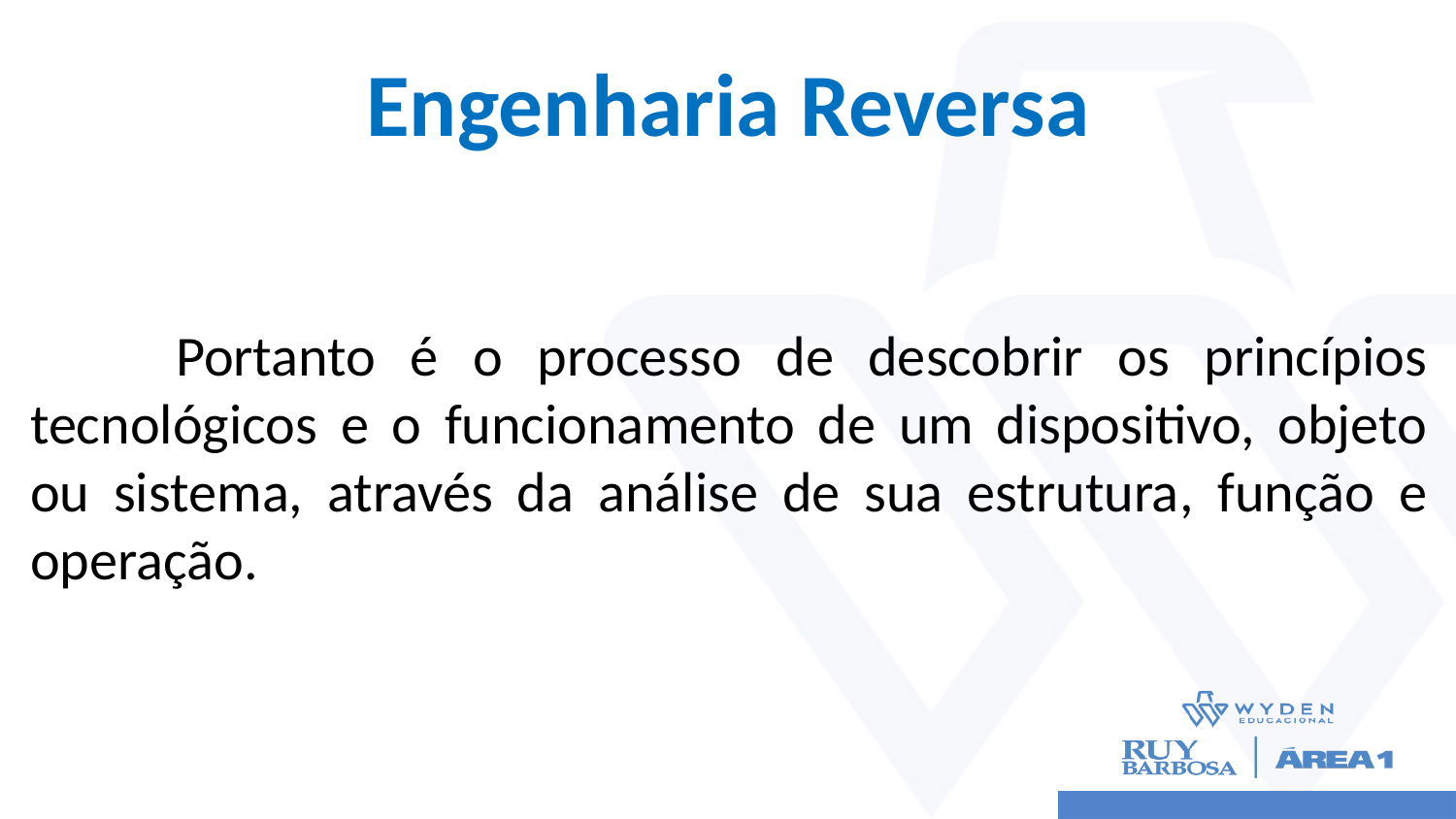

# Engenharia Reversa

	Portanto é o processo de descobrir os princípios tecnológicos e o funcionamento de um dispositivo, objeto ou sistema, através da análise de sua estrutura, função e operação.